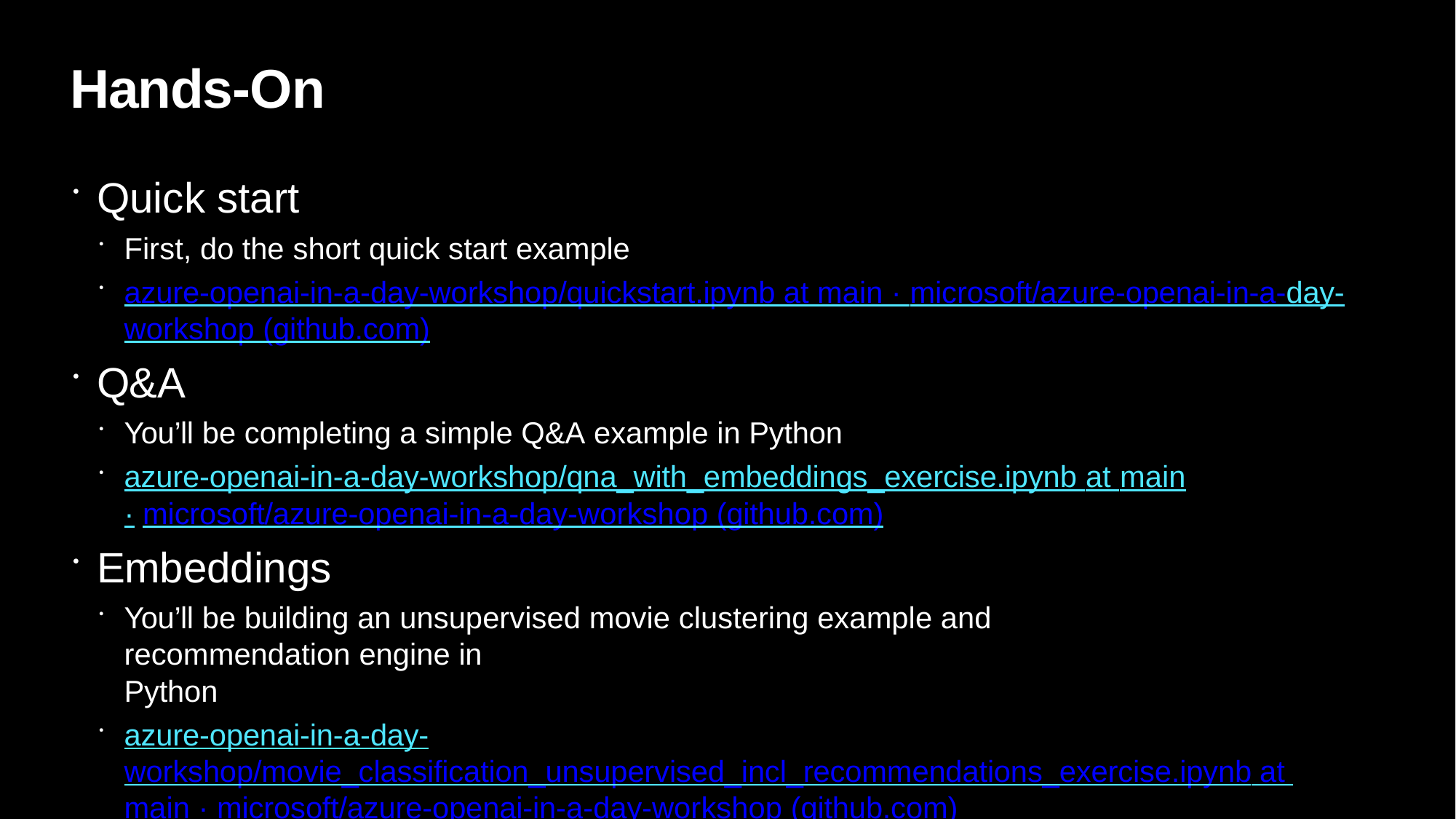

# Hands-On
Quick start
First, do the short quick start example
azure-openai-in-a-day-workshop/quickstart.ipynb at main · microsoft/azure-openai-in-a-day- workshop (github.com)
Q&A
You’ll be completing a simple Q&A example in Python
azure-openai-in-a-day-workshop/qna_with_embeddings_exercise.ipynb at main · microsoft/azure-openai-in-a-day-workshop (github.com)
Embeddings
You’ll be building an unsupervised movie clustering example and recommendation engine in
Python
azure-openai-in-a-day- workshop/movie_classification_unsupervised_incl_recommendations_exercise.ipynb at main · microsoft/azure-openai-in-a-day-workshop (github.com)